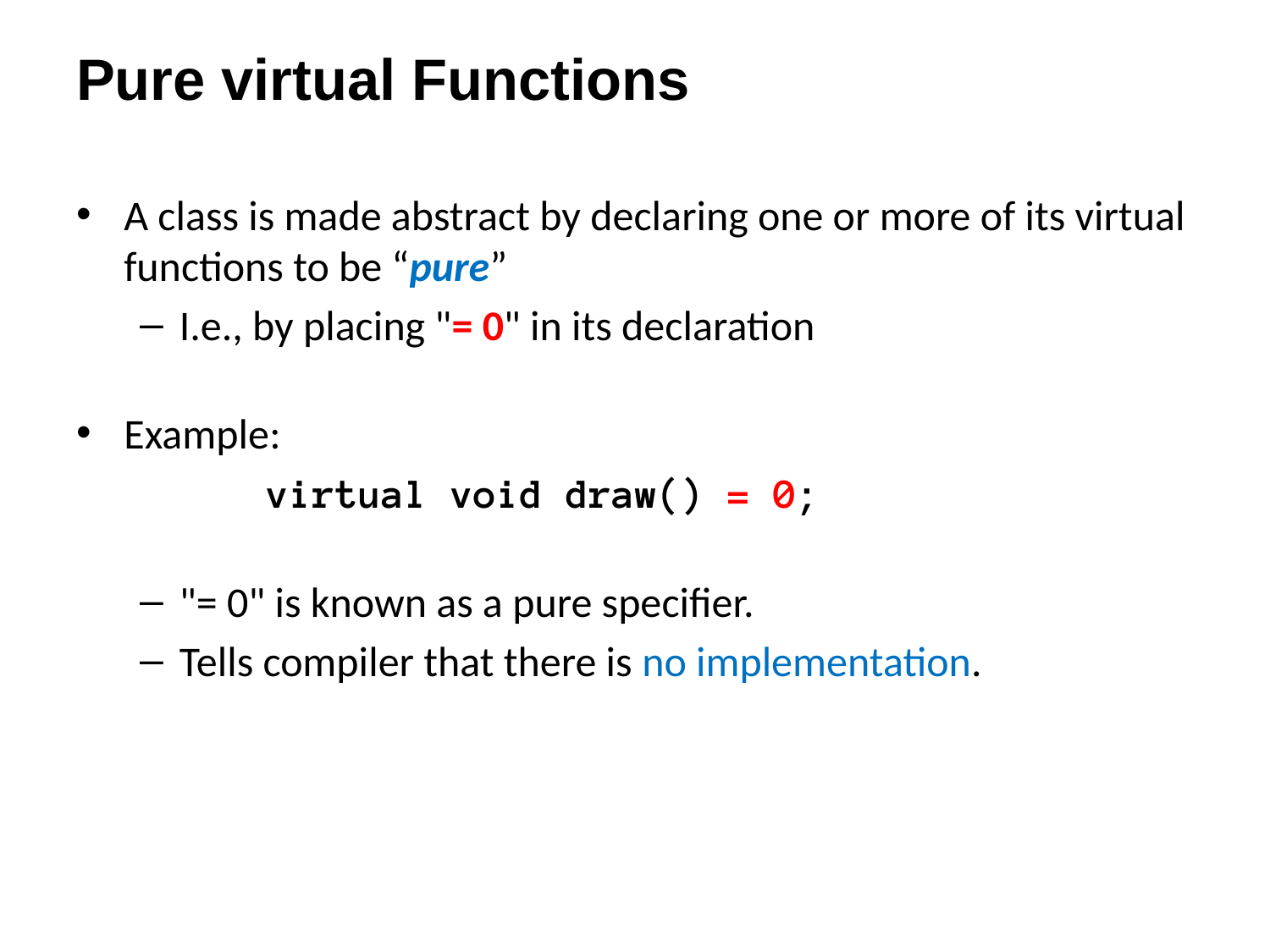

# Pure virtual Functions
A class is made abstract by declaring one or more of its virtual functions to be “pure”
I.e., by placing "= 0" in its declaration

Example:
	virtual void draw() = 0;

"= 0" is known as a pure specifier.
Tells compiler that there is no implementation.